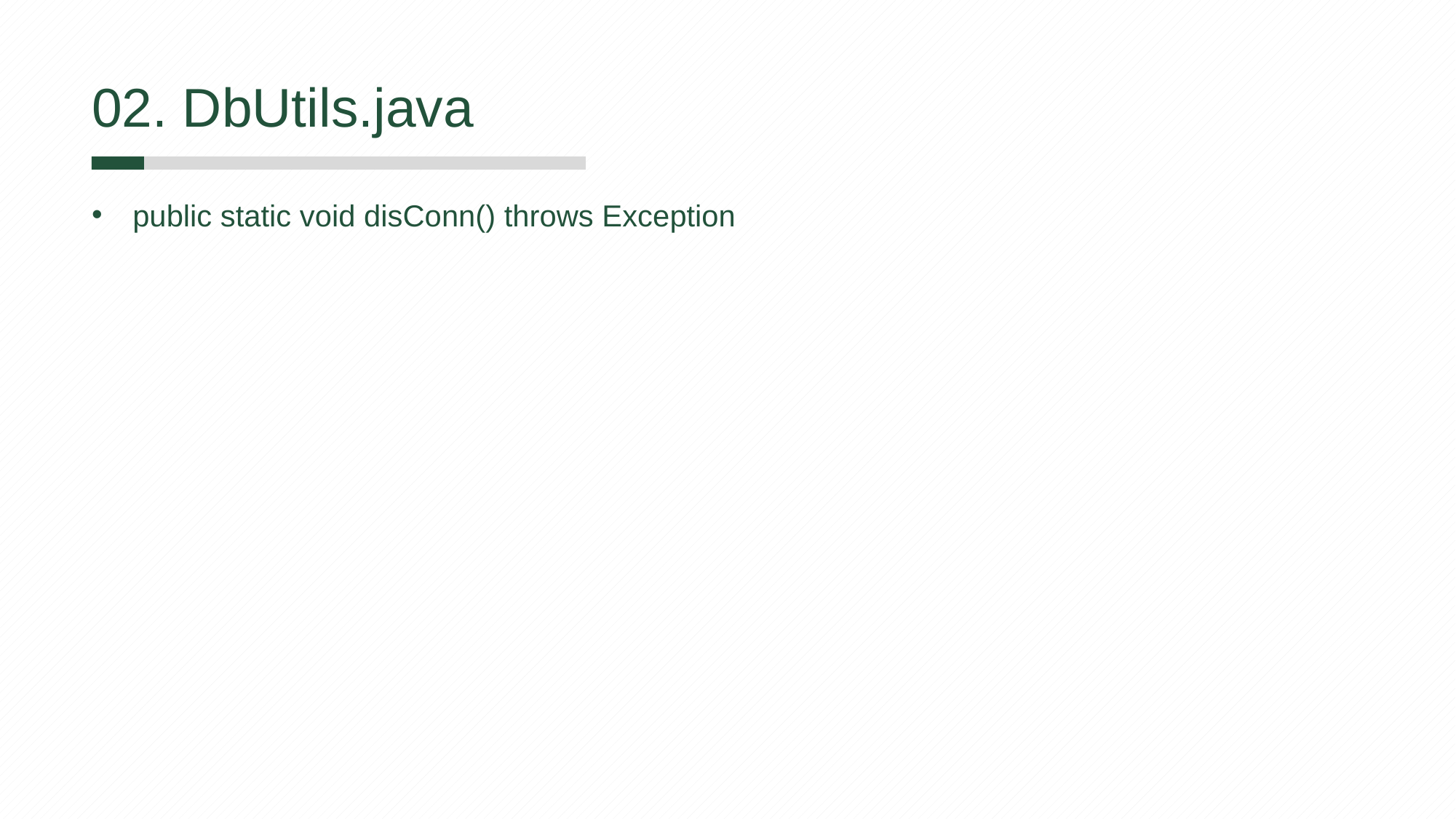

02. DbUtils.java

public static void disConn() throws Exception